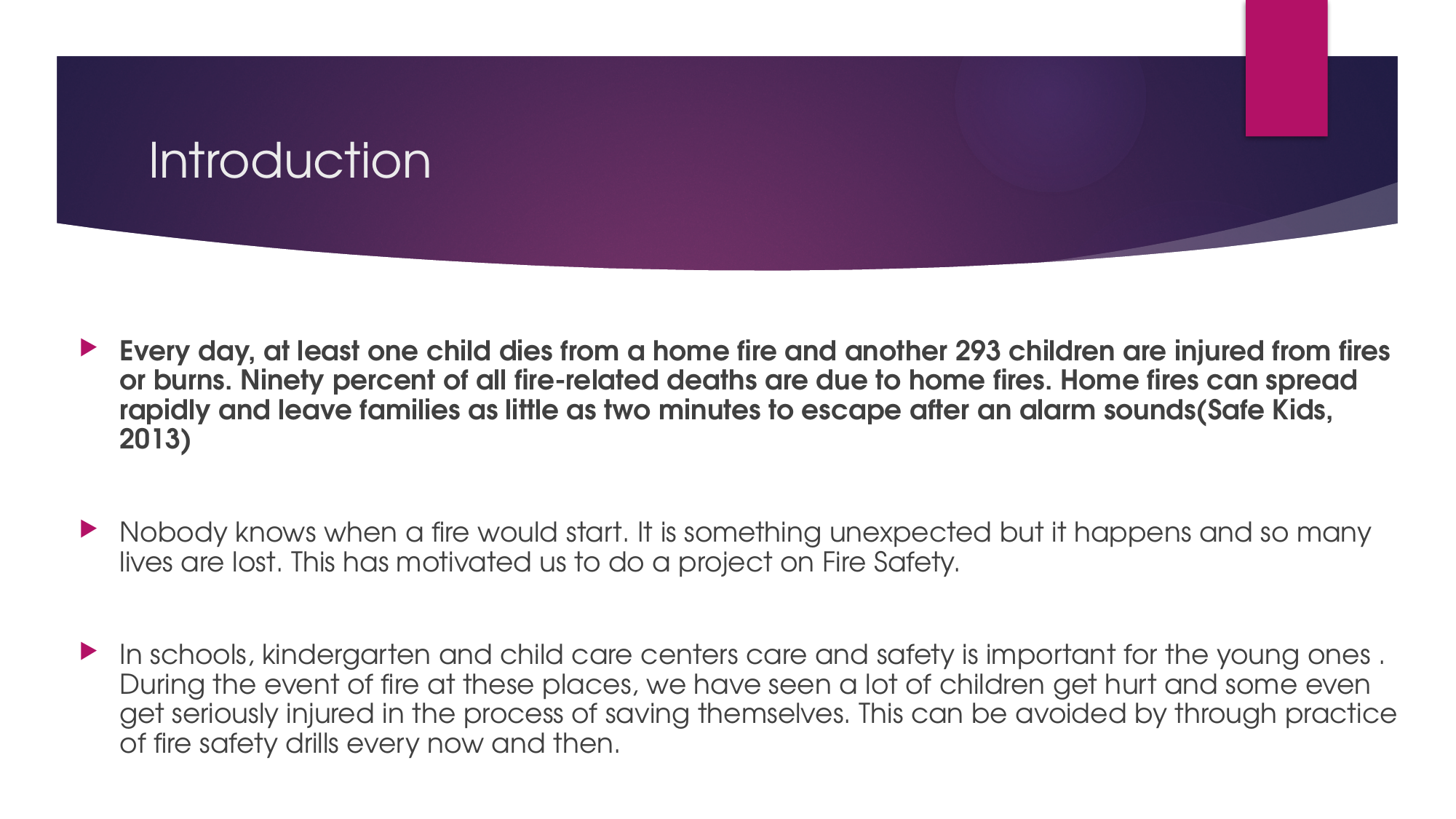

# Introduction

Every day, at least one child dies from a home fire and another 293 children are injured from fires or burns. Ninety percent of all fire-related deaths are due to home fires. Home fires can spread rapidly and leave families as little as two minutes to escape after an alarm sounds(Safe Kids, 2013)

Nobody knows when a fire would start. It is something unexpected but it happens and so many lives are lost. This has motivated us to do a project on Fire Safety.

In schools, kindergarten and child care centers care and safety is important for the young ones . During the event of fire at these places, we have seen a lot of children get hurt and some even get seriously injured in the process of saving themselves. This can be avoided by through practice of fire safety drills every now and then.